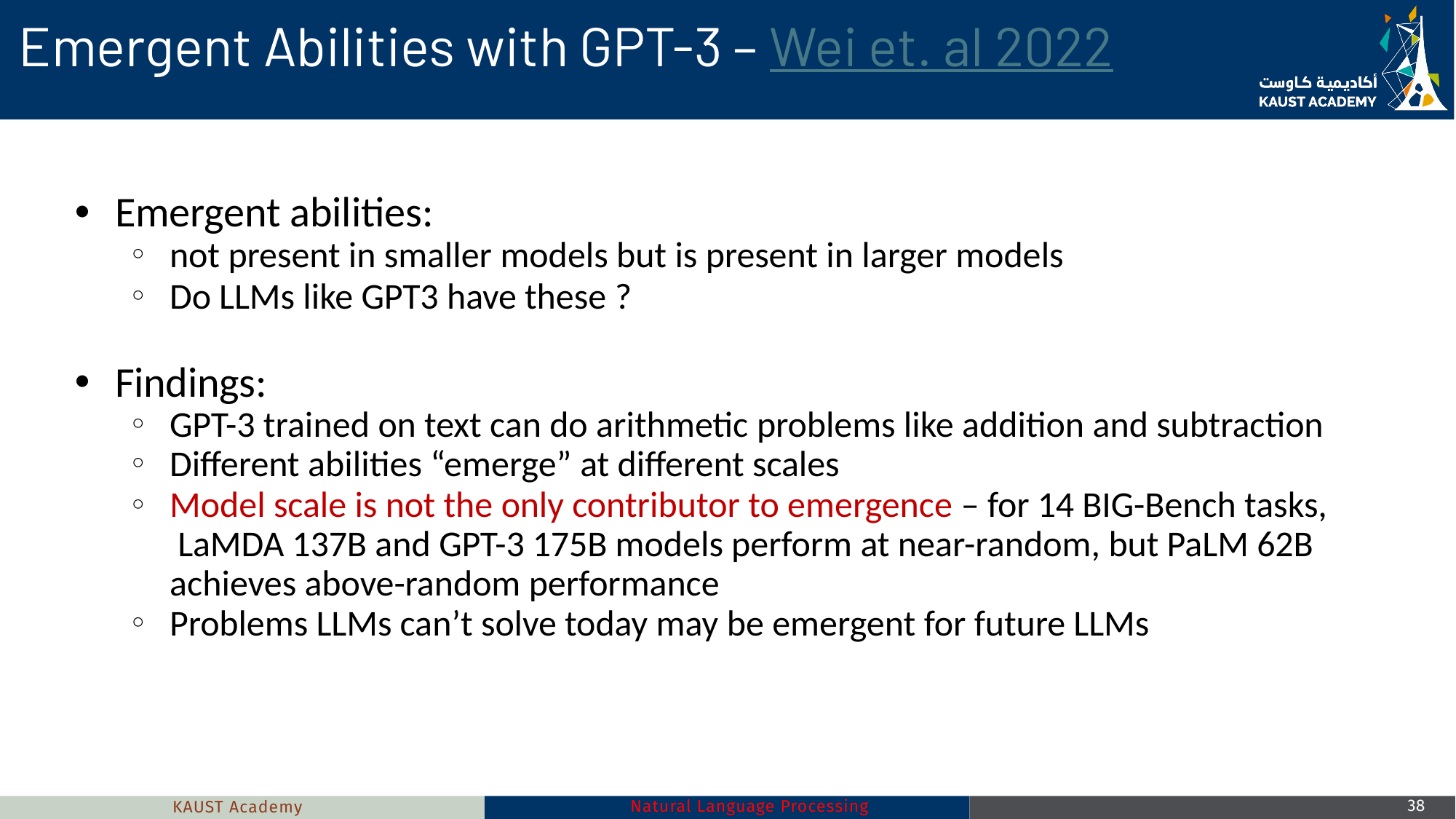

# Emergent Abilities with GPT-3 – Wei et. al 2022
Emergent abilities:
not present in smaller models but is present in larger models
Do LLMs like GPT3 have these ?

Findings:
GPT-3 trained on text can do arithmetic problems like addition and subtraction
Different abilities “emerge” at different scales
Model scale is not the only contributor to emergence – for 14 BIG-Bench tasks,  LaMDA 137B and GPT-3 175B models perform at near-random, but PaLM 62B  achieves above-random performance
Problems LLMs can’t solve today may be emergent for future LLMs